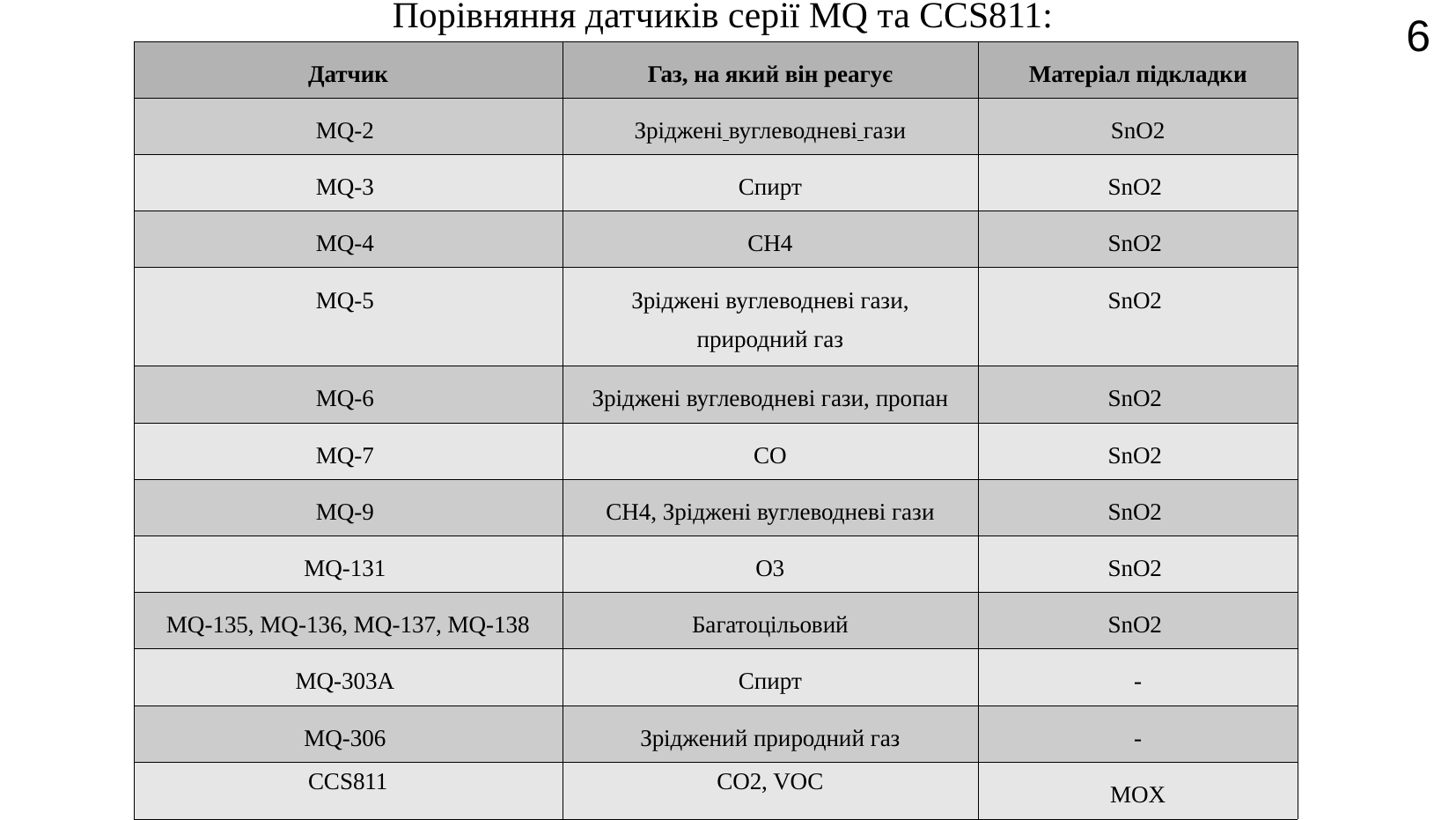

Порівняння датчиків серії MQ та CCS811:
6
| Датчик | Газ, на який він реагує | Матеріал підкладки |
| --- | --- | --- |
| MQ-2 | Зріджені вуглеводневі гази | SnO2 |
| MQ-3 | Cпирт | SnO2 |
| MQ-4 | CH4 | SnO2 |
| MQ-5 | Зріджені вуглеводневі гази, природний газ | SnO2 |
| MQ-6 | Зріджені вуглеводневі гази, пропан | SnO2 |
| MQ-7 | CO | SnO2 |
| MQ-9 | CH4, Зріджені вуглеводневі гази | SnO2 |
| MQ-131 | O3 | SnO2 |
| MQ-135, MQ-136, MQ-137, MQ-138 | Багатоцільовий | SnO2 |
| MQ-303А | Спирт | - |
| MQ-306 | Зріджений природний газ | - |
| CCS811 | CO2, VOC | MOX |